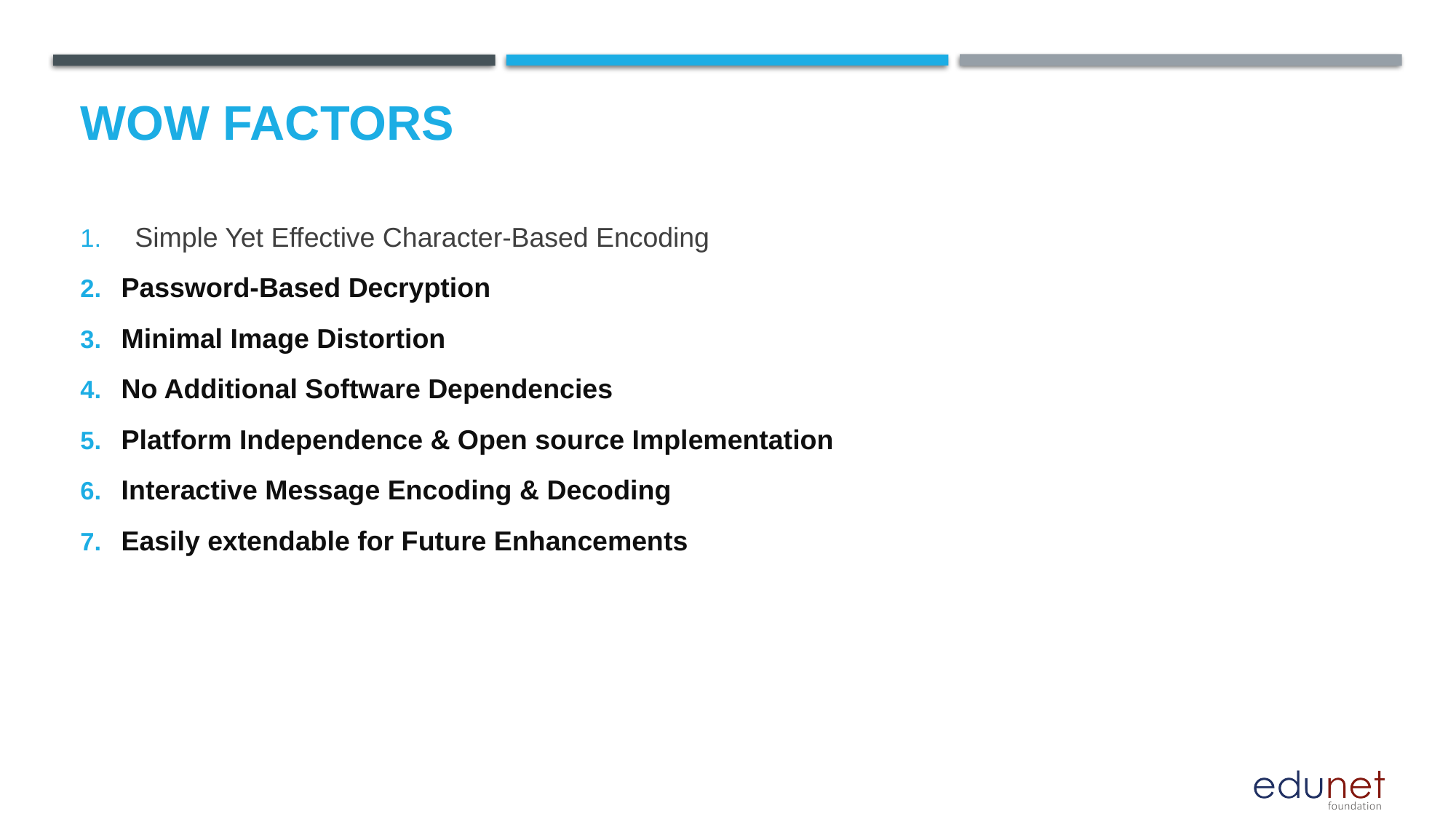

# Wow factors
Simple Yet Effective Character-Based Encoding
Password-Based Decryption
Minimal Image Distortion
No Additional Software Dependencies
Platform Independence & Open source Implementation
Interactive Message Encoding & Decoding
Easily extendable for Future Enhancements